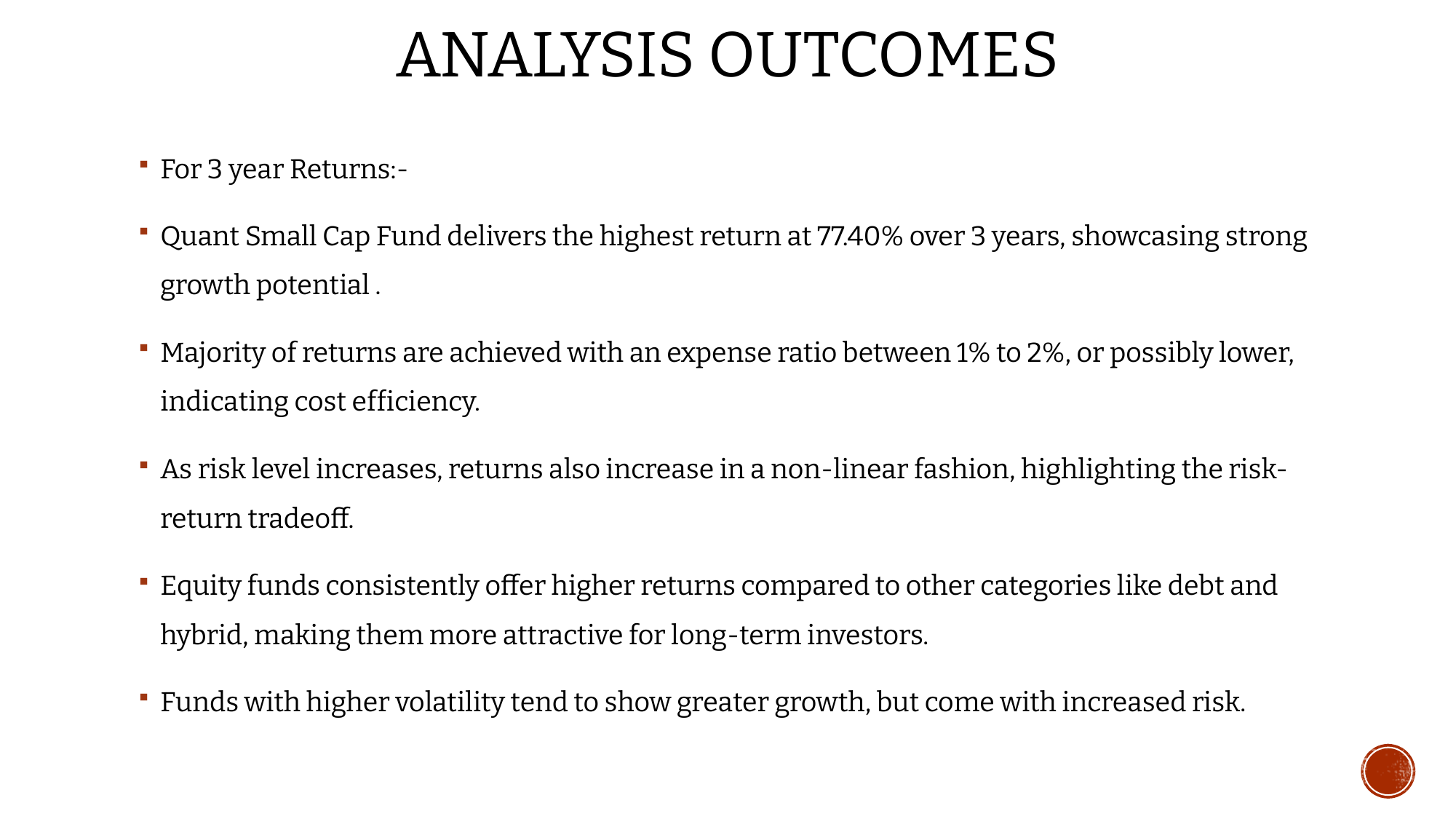

# Analysis outcomes
For 3 year Returns:-
Quant Small Cap Fund delivers the highest return at 77.40% over 3 years, showcasing strong growth potential .
Majority of returns are achieved with an expense ratio between 1% to 2%, or possibly lower, indicating cost efficiency.
As risk level increases, returns also increase in a non-linear fashion, highlighting the risk-return tradeoff.
Equity funds consistently offer higher returns compared to other categories like debt and hybrid, making them more attractive for long-term investors.
Funds with higher volatility tend to show greater growth, but come with increased risk.